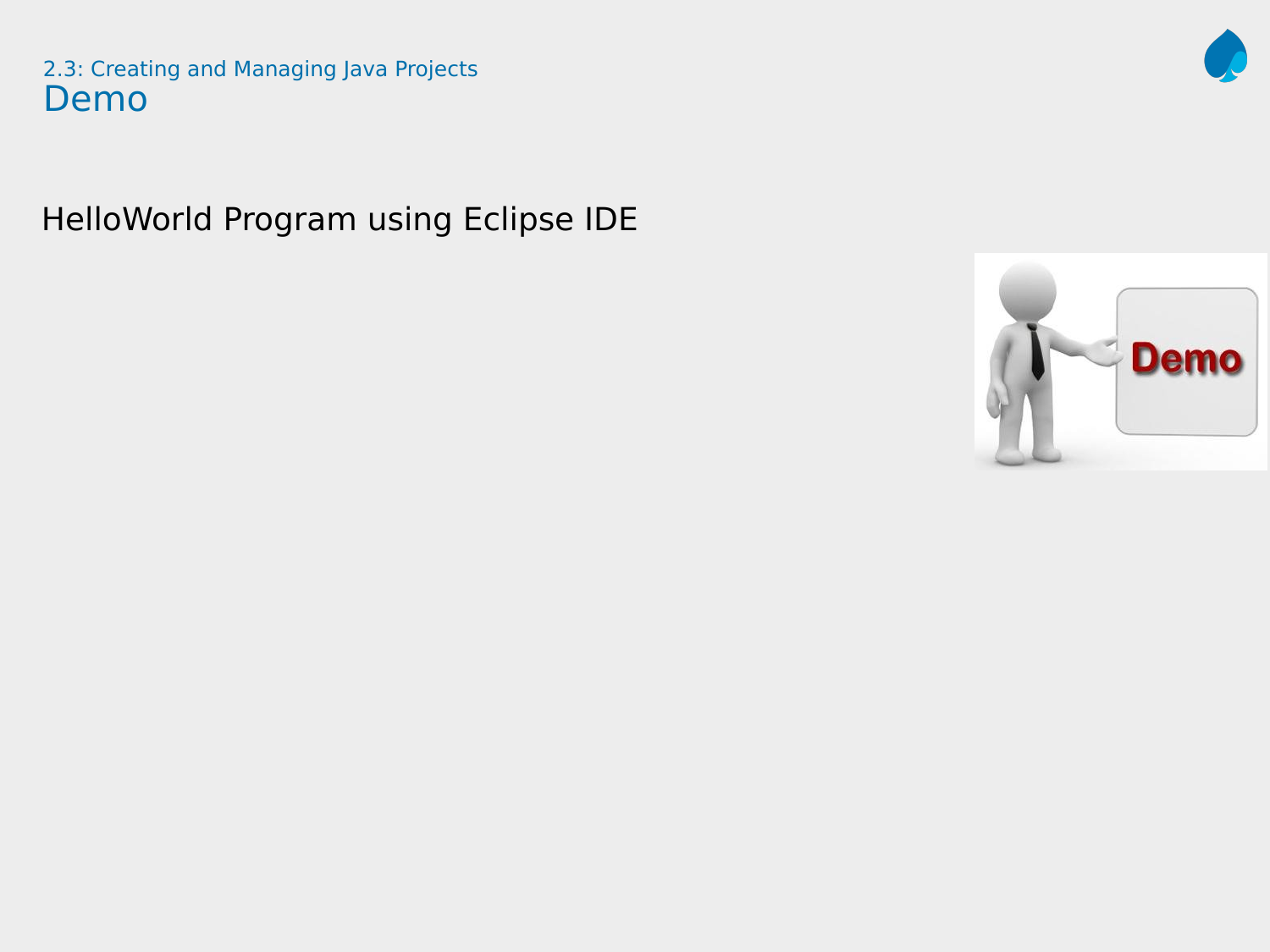

# 2.3: Creating and Managing Java Projects Demo
HelloWorld Program using Eclipse IDE